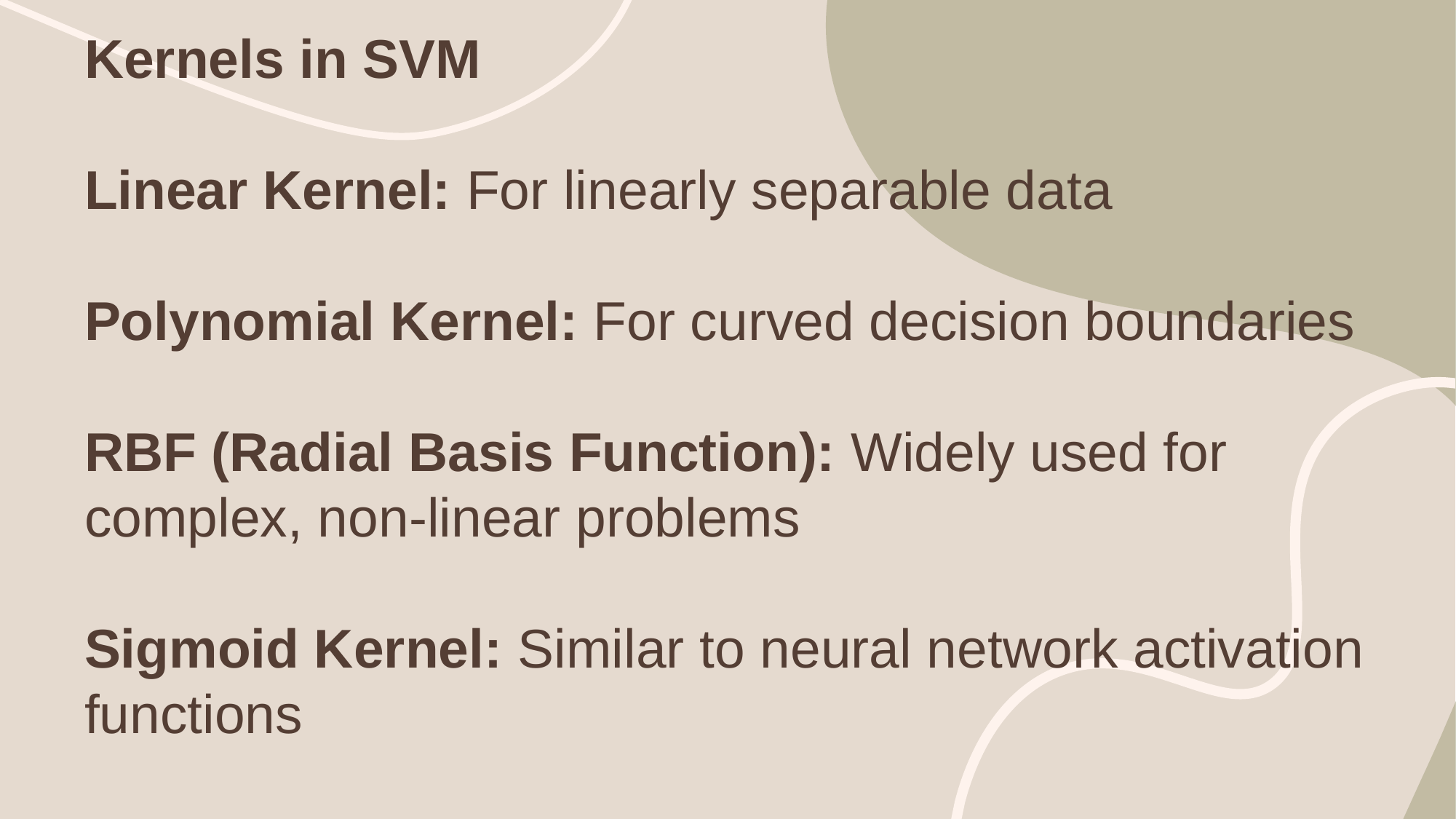

Kernels in SVM

Linear Kernel: For linearly separable data

Polynomial Kernel: For curved decision boundaries

RBF (Radial Basis Function): Widely used for complex, non-linear problems

Sigmoid Kernel: Similar to neural network activation functions